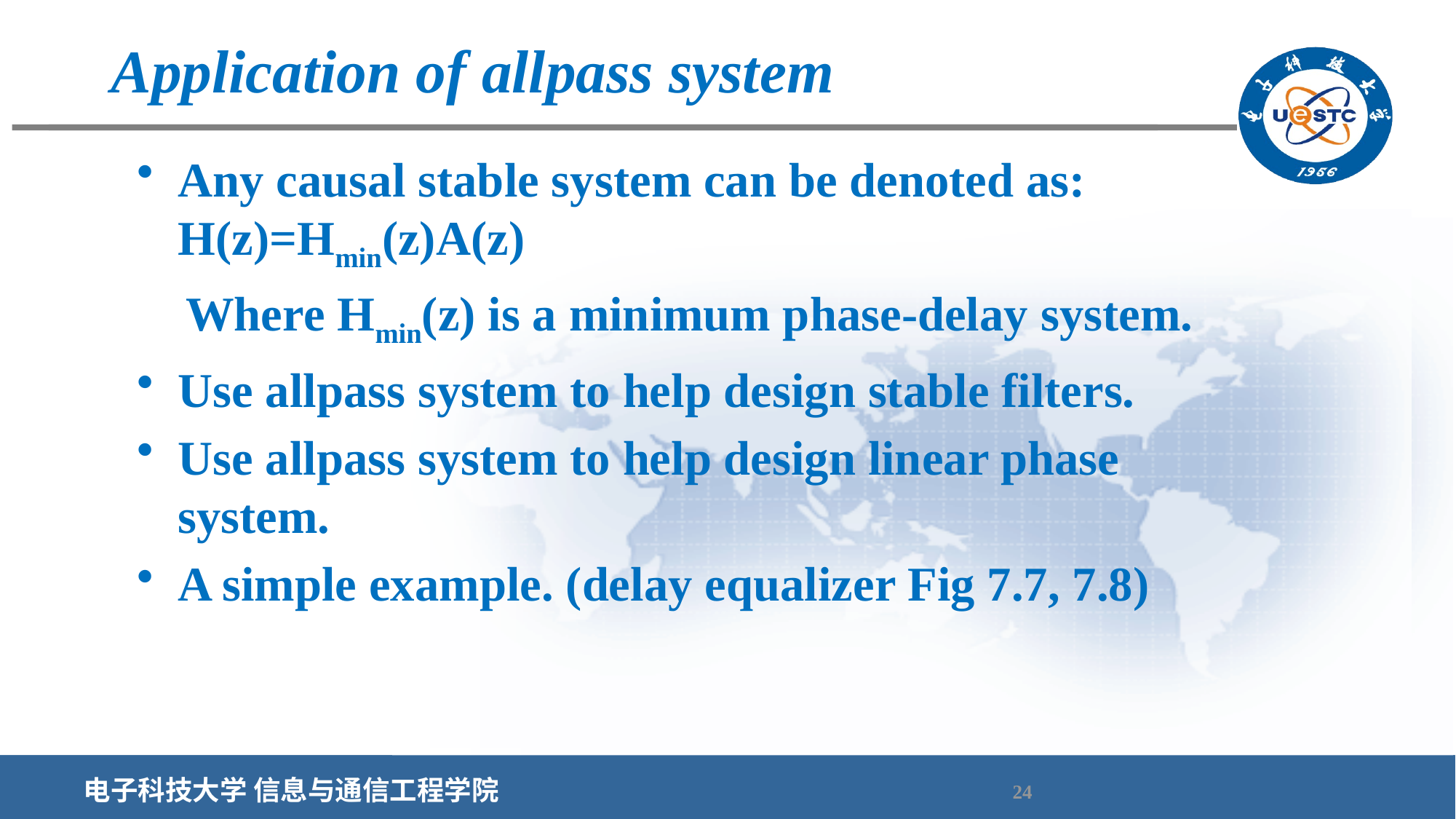

# Application of allpass system
Any causal stable system can be denoted as: H(z)=Hmin(z)A(z)
    Where Hmin(z) is a minimum phase-delay system.
Use allpass system to help design stable filters.
Use allpass system to help design linear phase system.
A simple example. (delay equalizer Fig 7.7, 7.8)